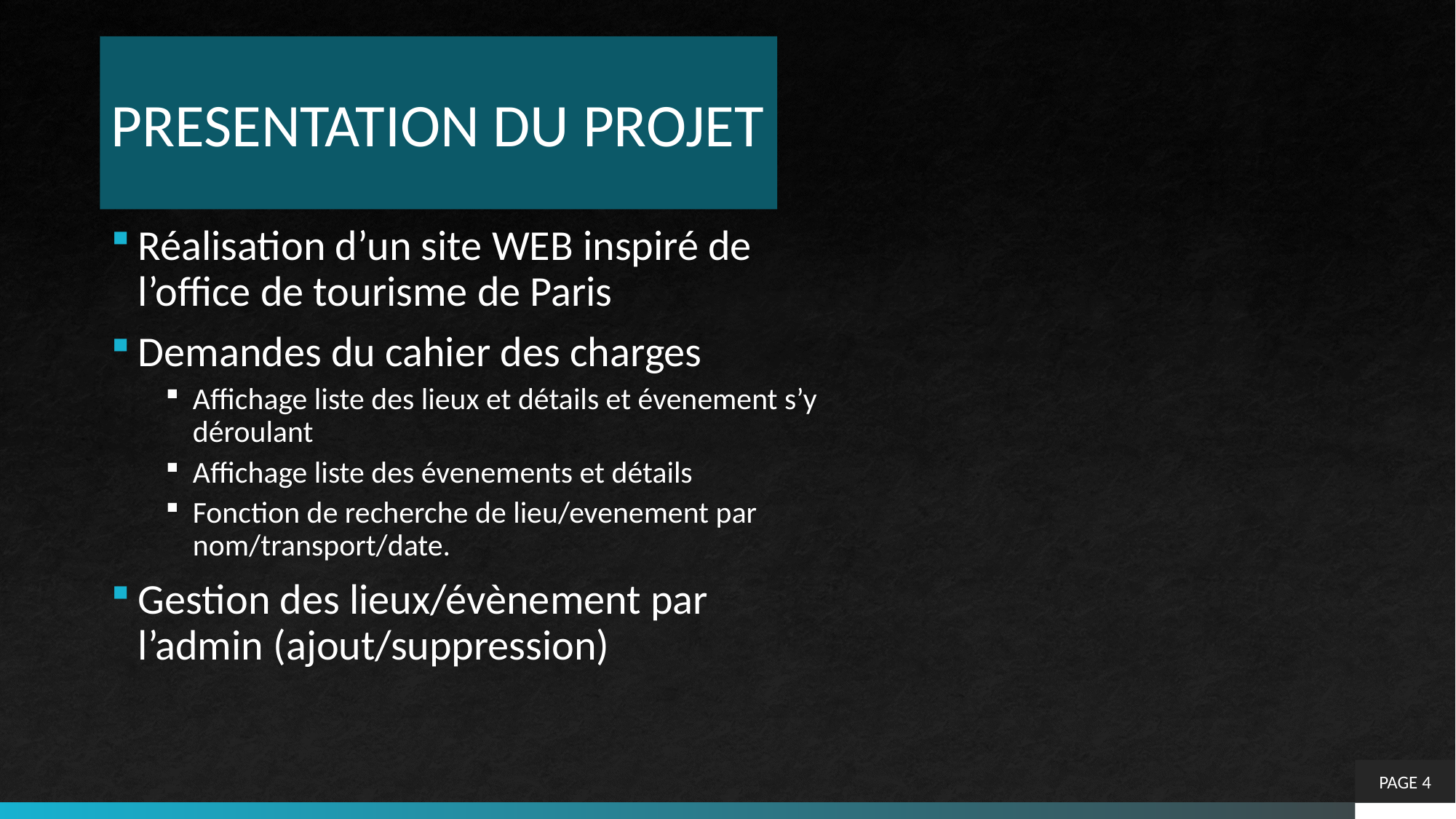

# PRESENTATION DU PROJET
Réalisation d’un site WEB inspiré de l’office de tourisme de Paris
Demandes du cahier des charges
Affichage liste des lieux et détails et évenement s’y déroulant
Affichage liste des évenements et détails
Fonction de recherche de lieu/evenement par nom/transport/date.
Gestion des lieux/évènement par l’admin (ajout/suppression)

PAGE 4